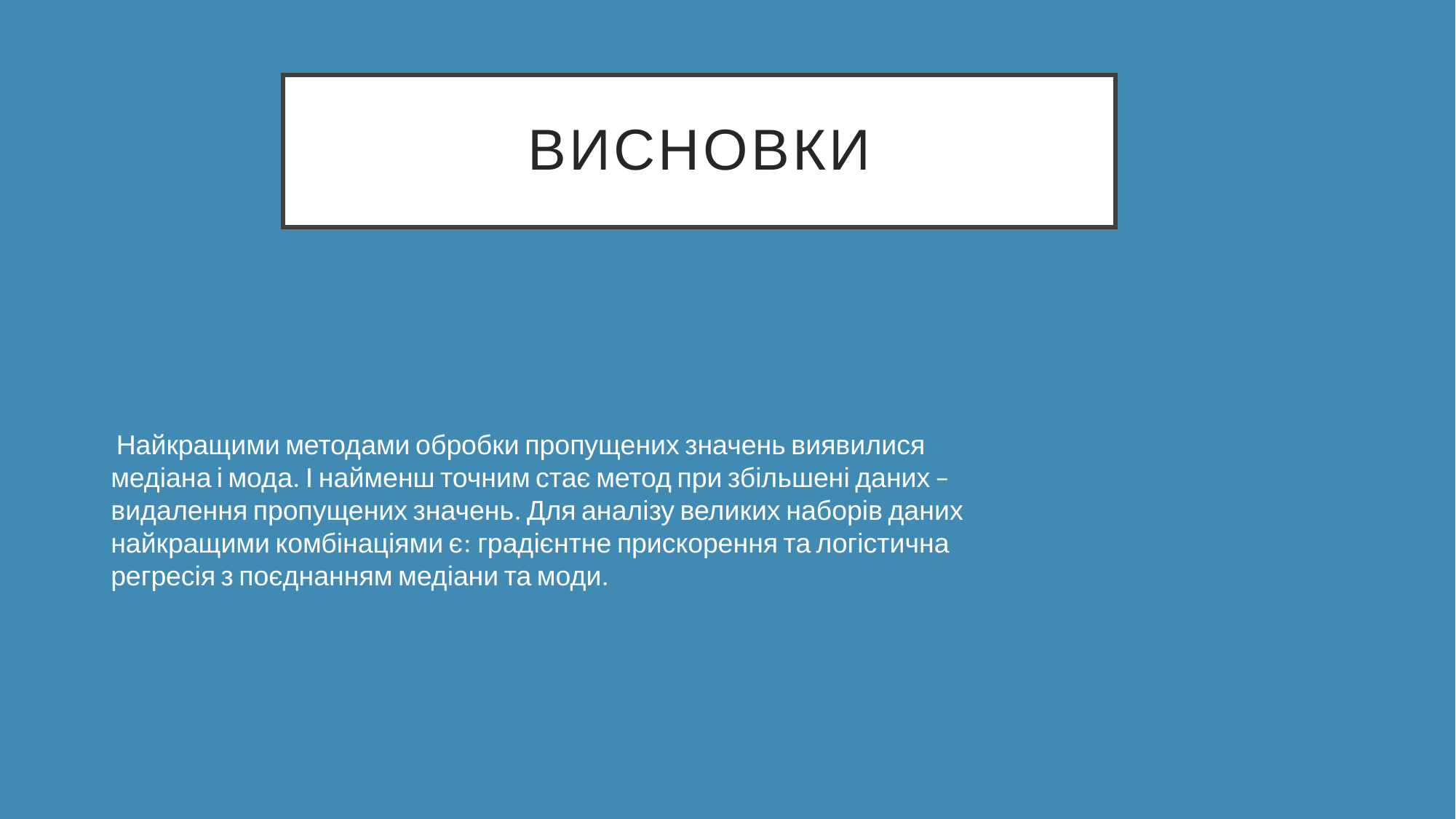

# Висновки
 Найкращими методами обробки пропущених значень виявилися медіана і мода. І найменш точним стає метод при збільшені даних – видалення пропущених значень. Для аналізу великих наборів даних найкращими комбінаціями є: градієнтне прискорення та логістична регресія з поєднанням медіани та моди.